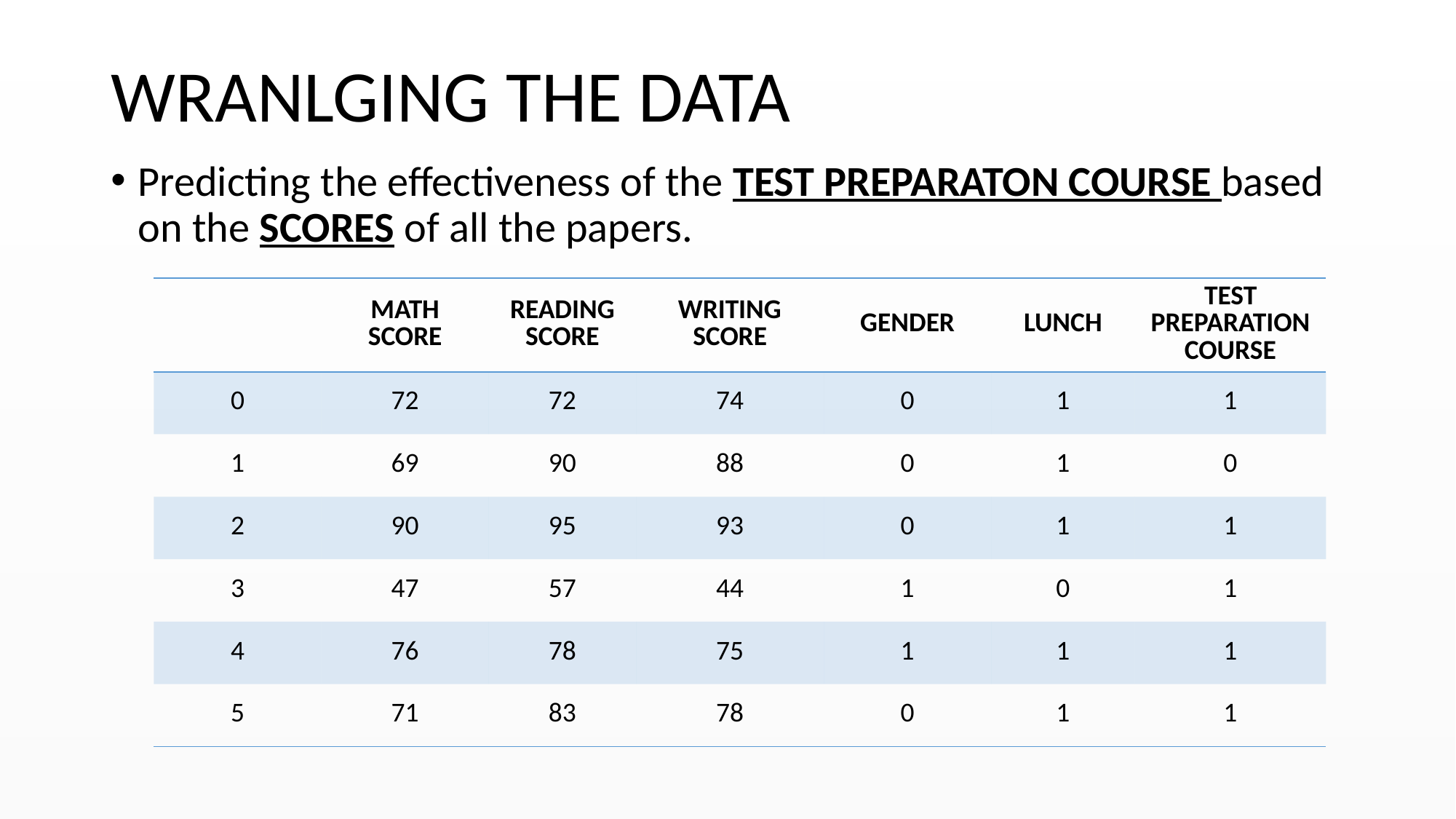

# WRANLGING THE DATA
Predicting the effectiveness of the TEST PREPARATON COURSE based on the SCORES of all the papers.
|  | MATH SCORE | READING SCORE | WRITING SCORE | GENDER | LUNCH | TEST PREPARATION COURSE |
| --- | --- | --- | --- | --- | --- | --- |
| 0 | 72 | 72 | 74 | 0 | 1 | 1 |
| 1 | 69 | 90 | 88 | 0 | 1 | 0 |
| 2 | 90 | 95 | 93 | 0 | 1 | 1 |
| 3 | 47 | 57 | 44 | 1 | 0 | 1 |
| 4 | 76 | 78 | 75 | 1 | 1 | 1 |
| 5 | 71 | 83 | 78 | 0 | 1 | 1 |